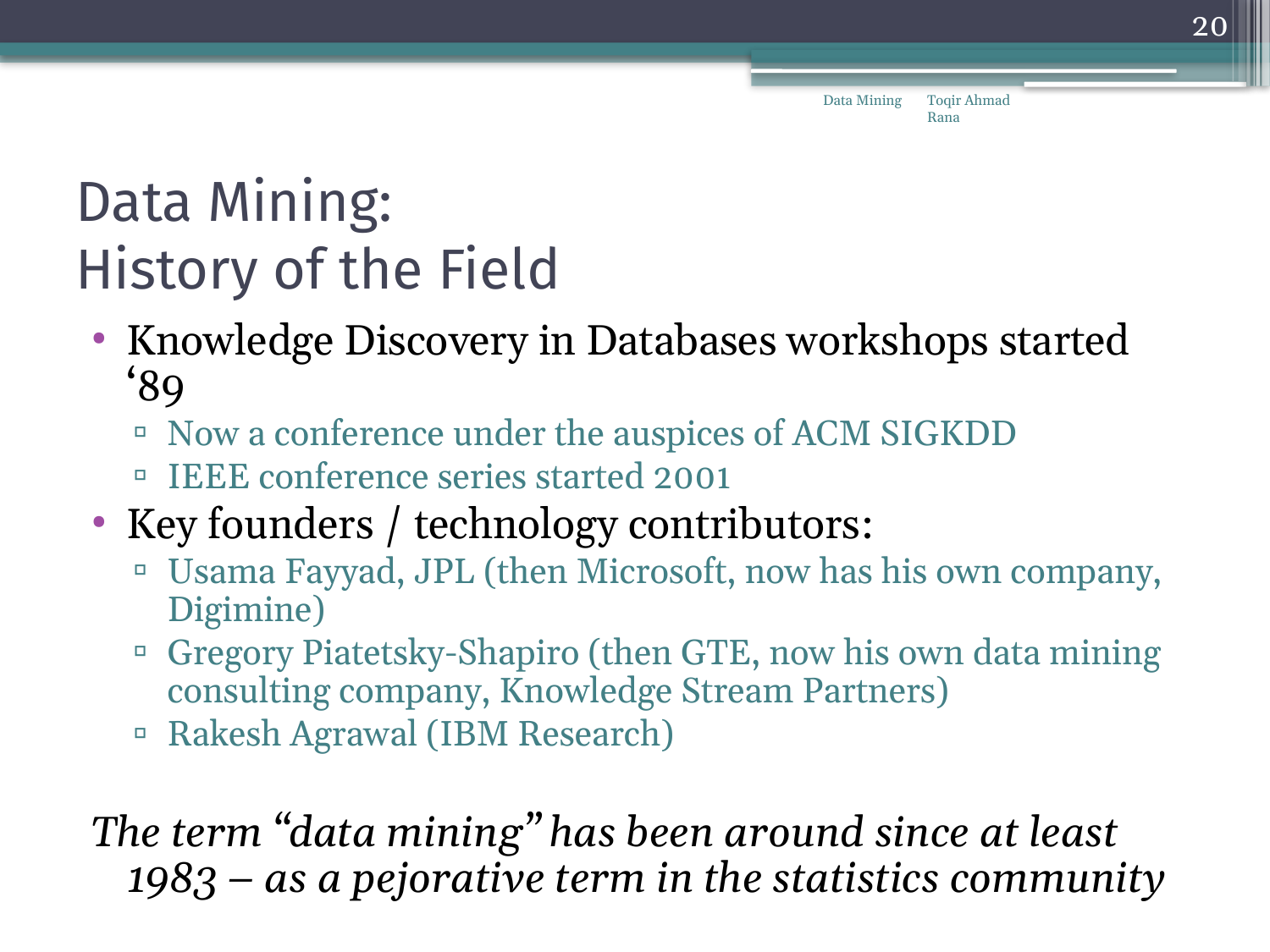

20
Data Mining
Toqir Ahmad Rana
# Data Mining: History of the Field
Knowledge Discovery in Databases workshops started ‘89
Now a conference under the auspices of ACM SIGKDD
IEEE conference series started 2001
Key founders / technology contributors:
Usama Fayyad, JPL (then Microsoft, now has his own company, Digimine)
Gregory Piatetsky-Shapiro (then GTE, now his own data mining consulting company, Knowledge Stream Partners)
Rakesh Agrawal (IBM Research)

The term “data mining” has been around since at least 1983 – as a pejorative term in the statistics community